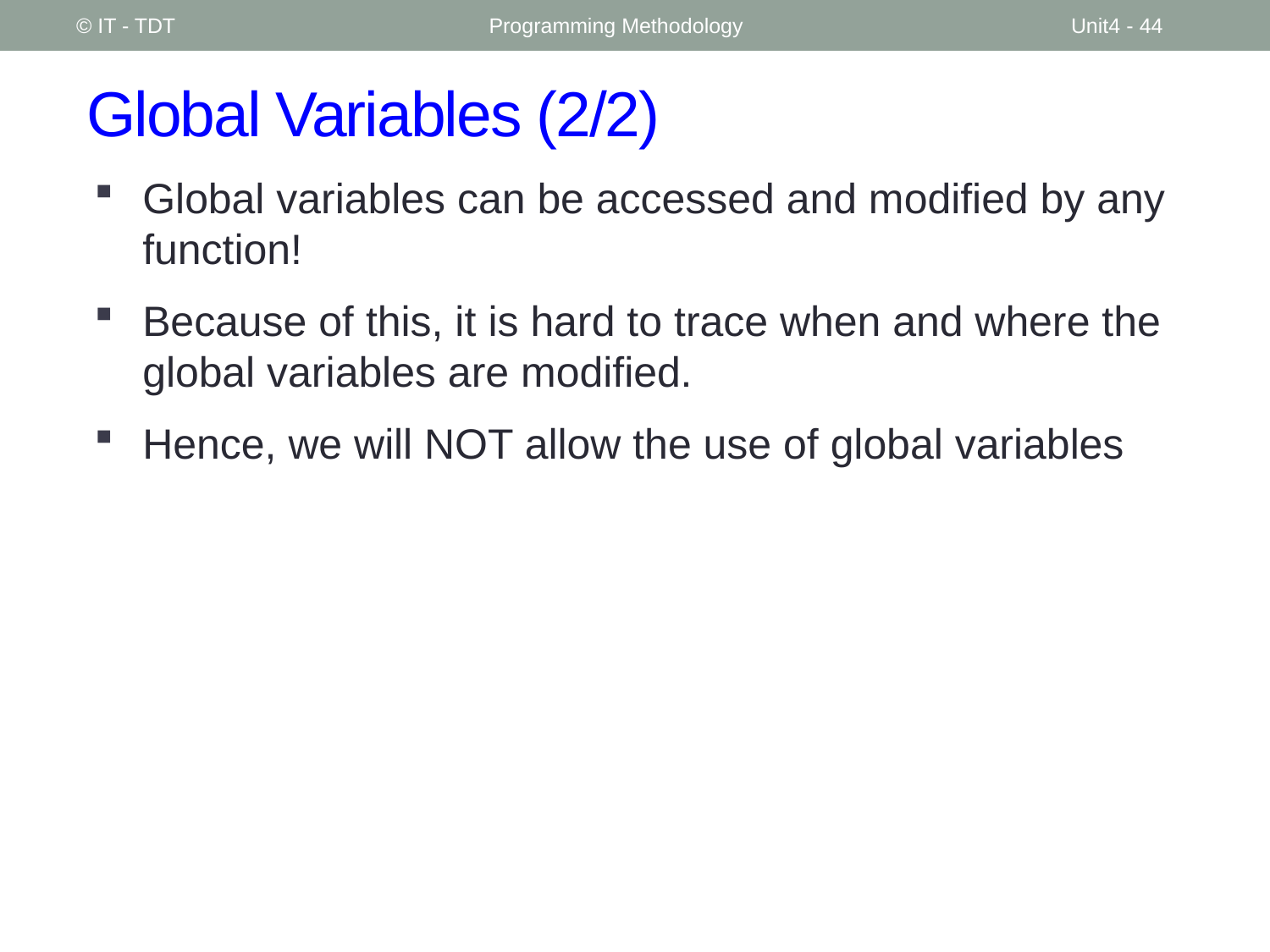

© IT - TDT
Programming Methodology
Unit4 - 44
# Global Variables (2/2)
Global variables can be accessed and modified by any function!
Because of this, it is hard to trace when and where the global variables are modified.
Hence, we will NOT allow the use of global variables